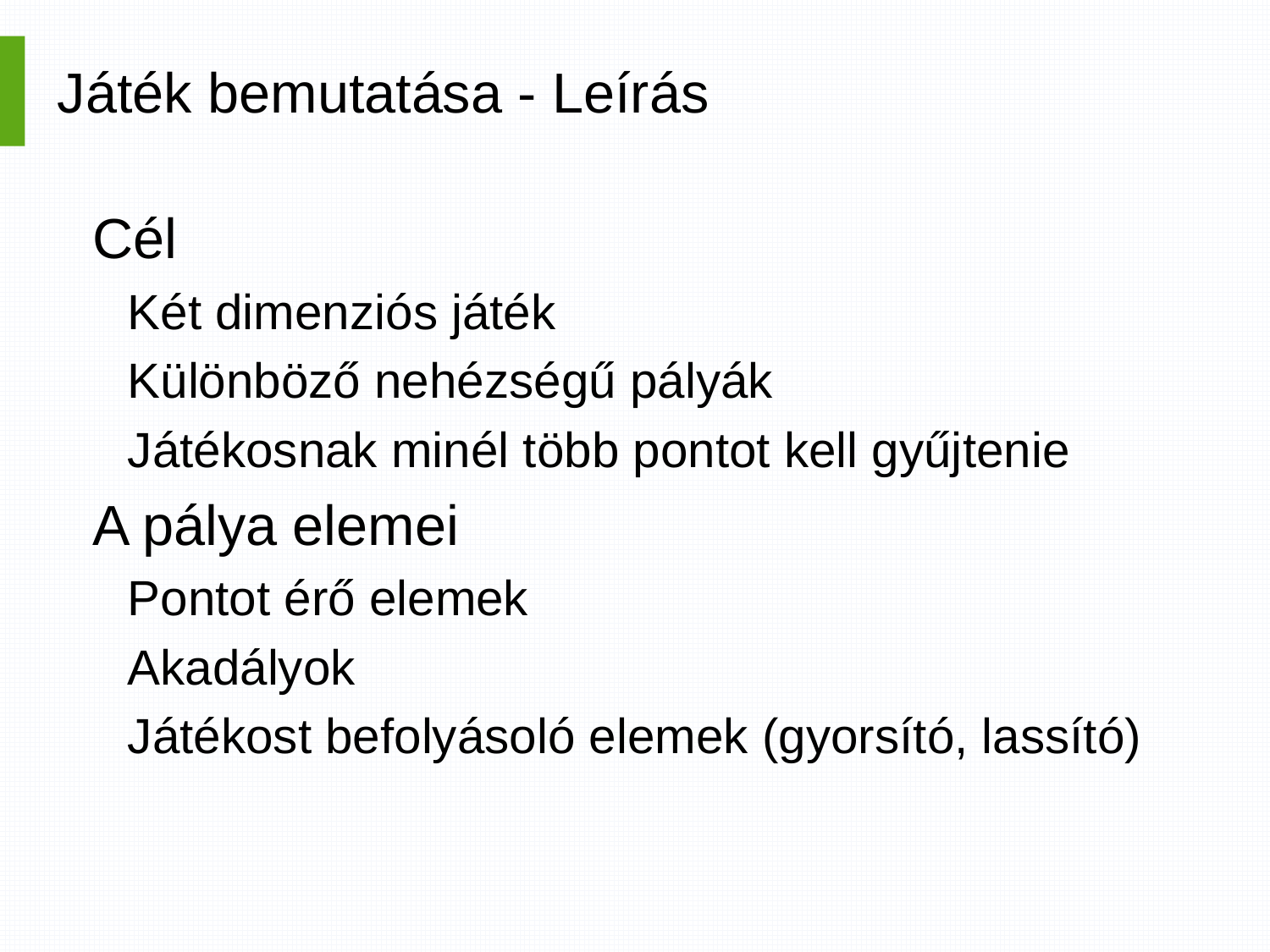

# Játék bemutatása - Leírás
Cél
Két dimenziós játék
Különböző nehézségű pályák
Játékosnak minél több pontot kell gyűjtenie
A pálya elemei
Pontot érő elemek
Akadályok
Játékost befolyásoló elemek (gyorsító, lassító)